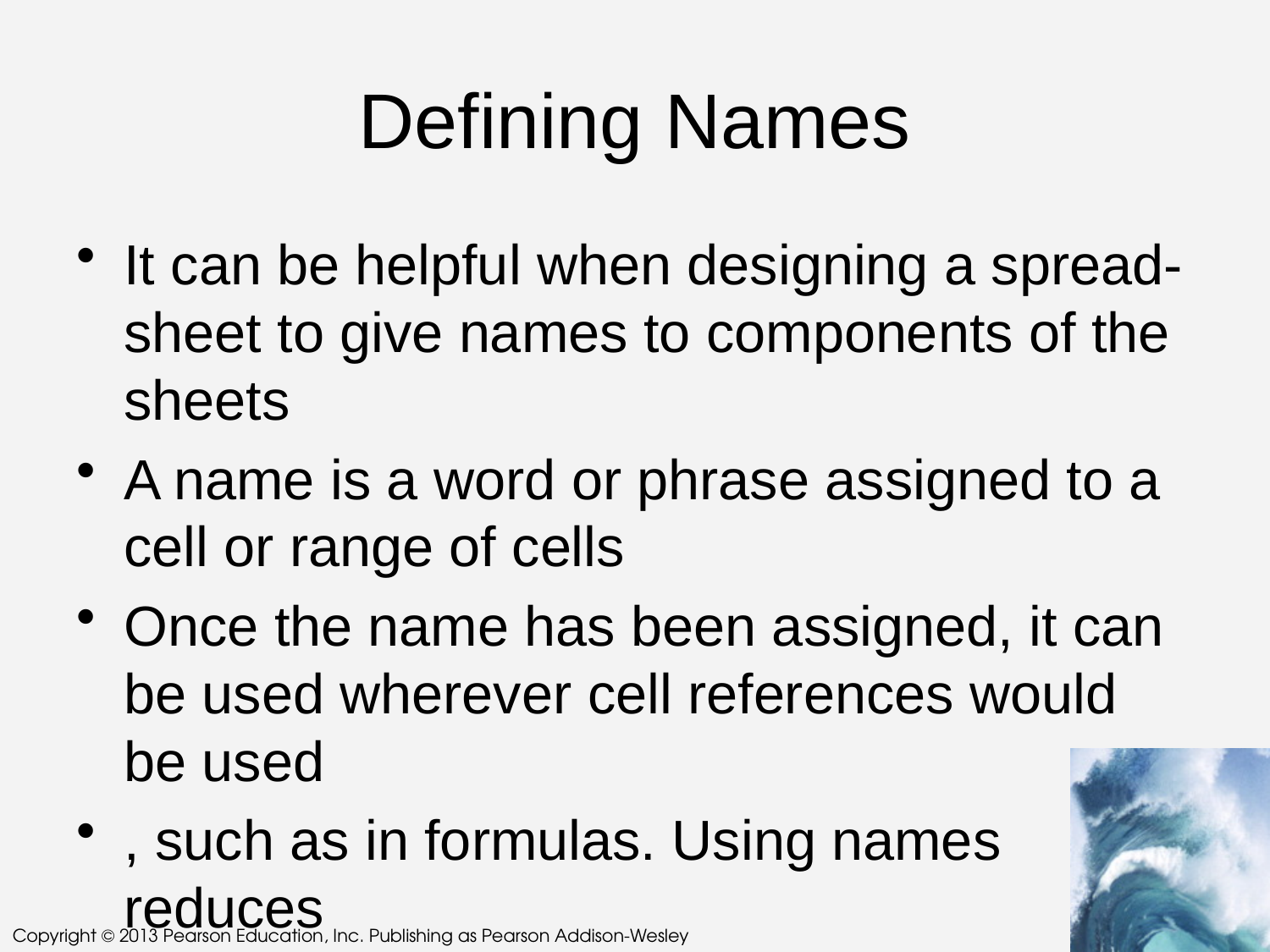

# Defining Names
It can be helpful when designing a spread-sheet to give names to components of the sheets
A name is a word or phrase assigned to a cell or range of cells
Once the name has been assigned, it can be used wherever cell references would be used
, such as in formulas. Using names reduces
the chance of messing up range specifications, and minimizes the likelihood
that errors will creep in when columns and rows are added later.
We illustrate this idea by revising the friends’ spreadsheet to use names. After
choosing Insert > Name > Define . . . , we are presented with the Define Name
window,
shown in Figure 14.7(a). The range is automatically filled in for us based